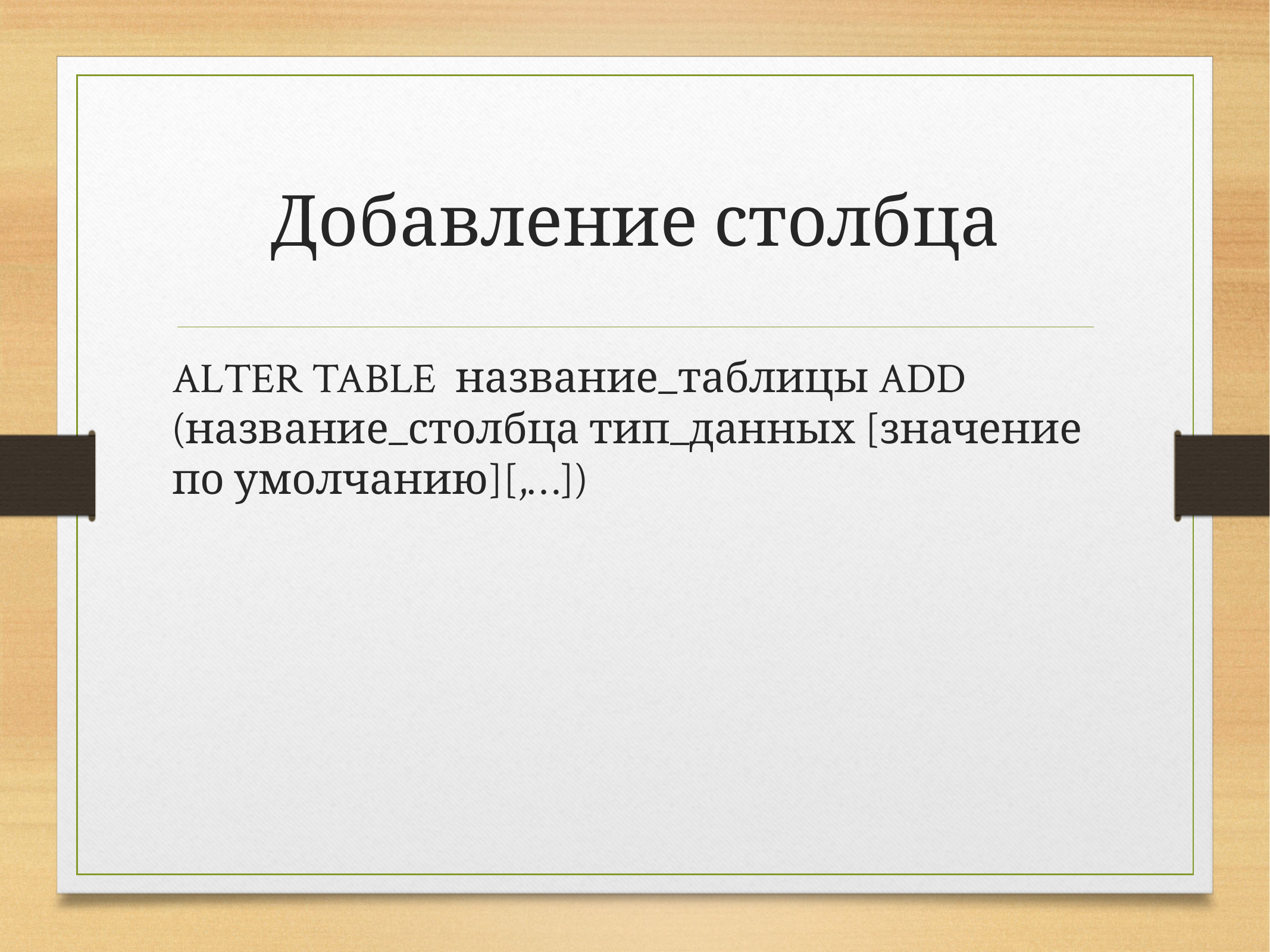

# Добавление столбца
ALTER TABLE  название_таблицы ADD (название_столбца тип_данных [значение по умолчанию][,…])